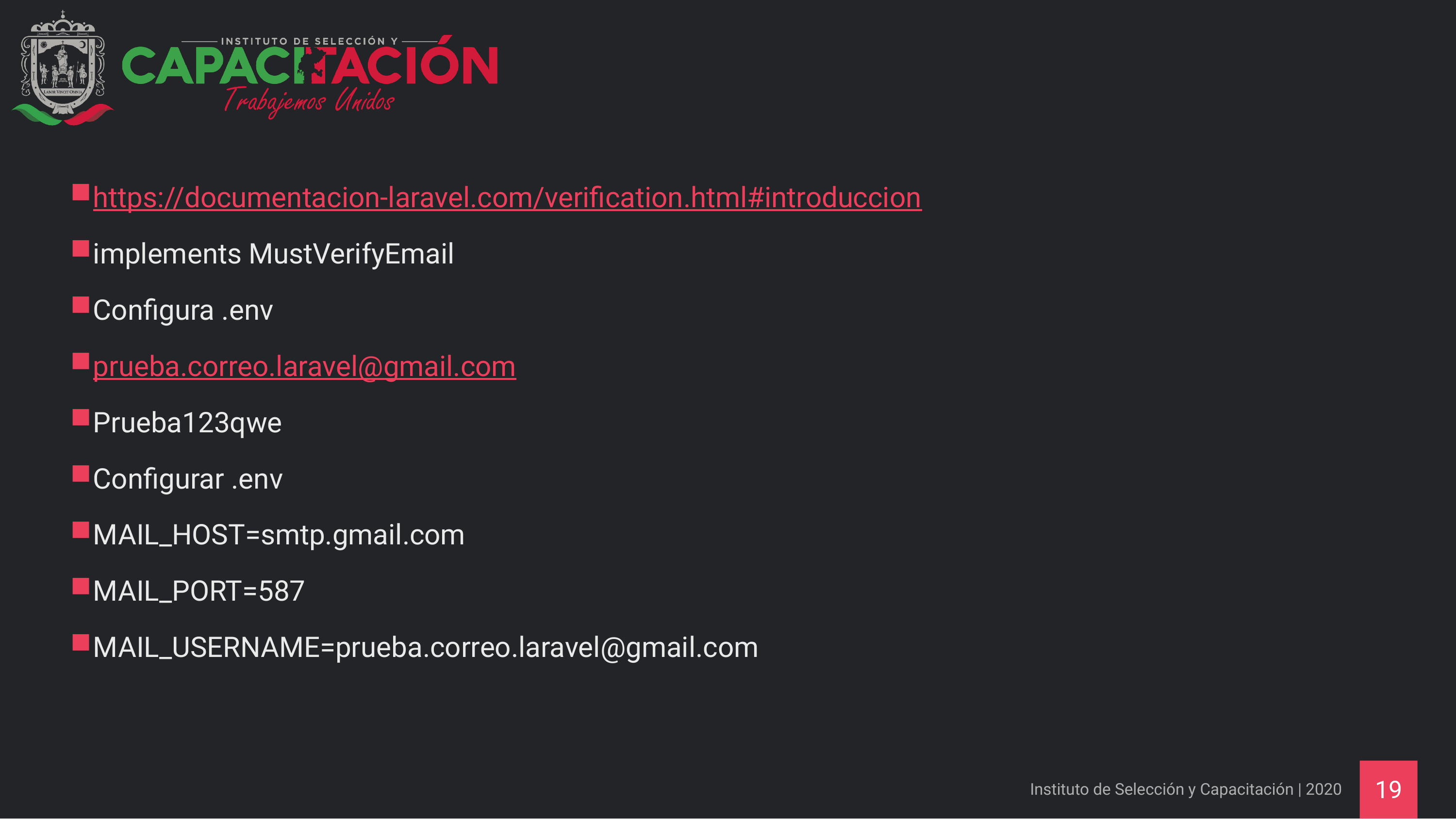

https://documentacion-laravel.com/verification.html#introduccion
implements MustVerifyEmail
Configura .env
prueba.correo.laravel@gmail.com
Prueba123qwe
Configurar .env
MAIL_HOST=smtp.gmail.com
MAIL_PORT=587
MAIL_USERNAME=prueba.correo.laravel@gmail.com

Instituto de Selección y Capacitación | 2020
19